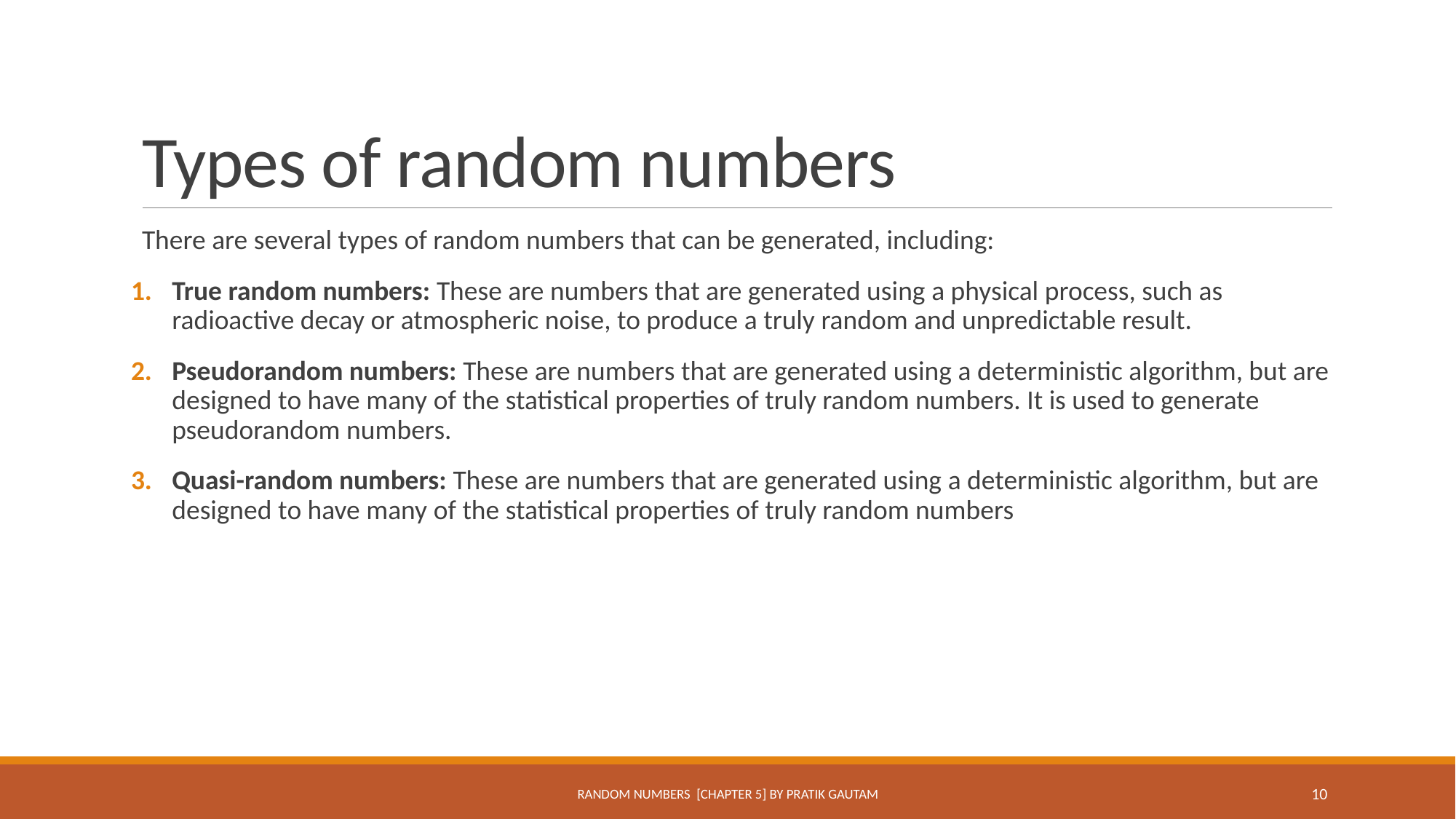

# Types of random numbers
There are several types of random numbers that can be generated, including:
True random numbers: These are numbers that are generated using a physical process, such as radioactive decay or atmospheric noise, to produce a truly random and unpredictable result.
Pseudorandom numbers: These are numbers that are generated using a deterministic algorithm, but are designed to have many of the statistical properties of truly random numbers. It is used to generate pseudorandom numbers.
Quasi-random numbers: These are numbers that are generated using a deterministic algorithm, but are designed to have many of the statistical properties of truly random numbers

Random Numbers  [Chapter 5] By Pratik Gautam
10